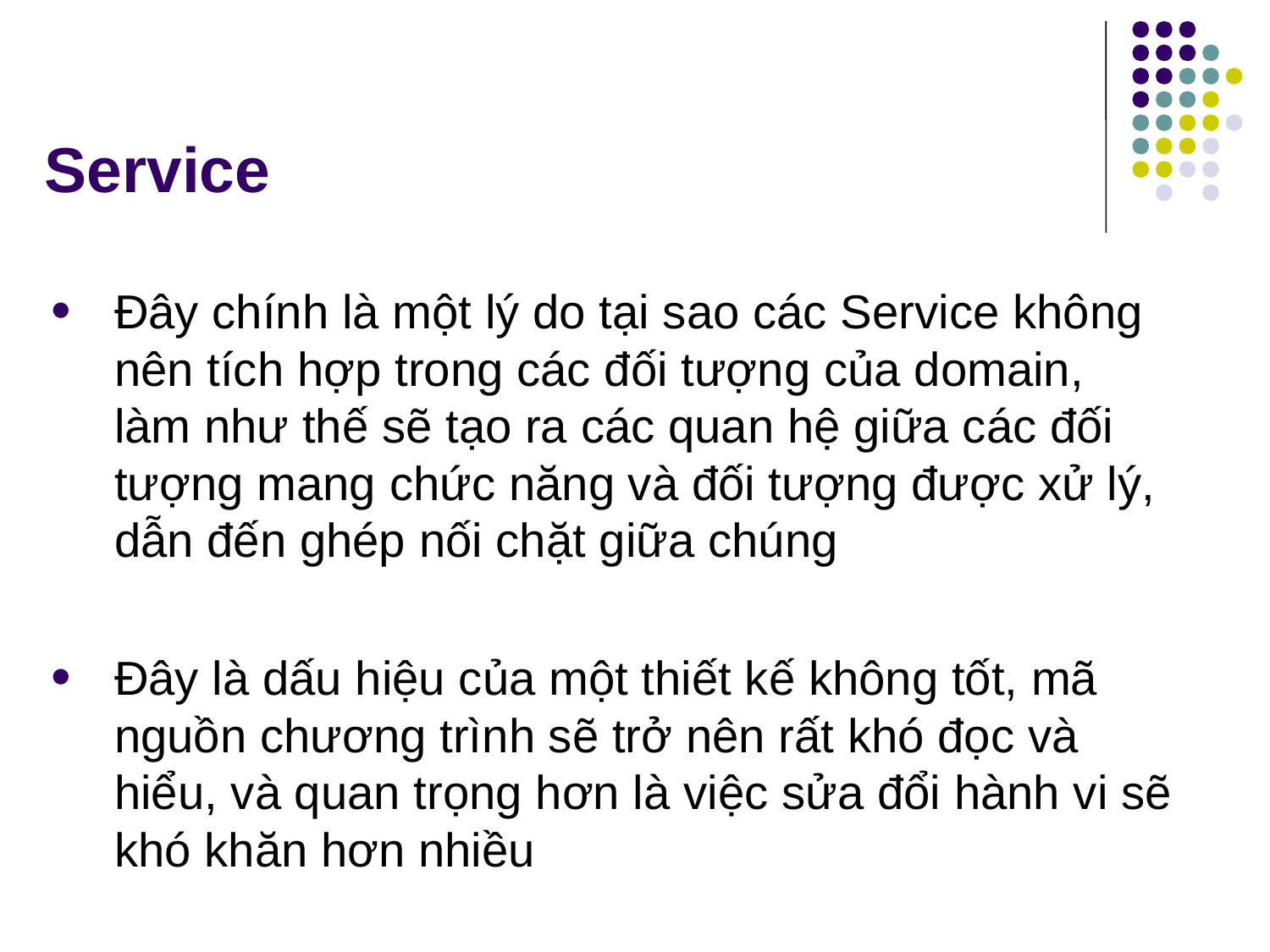

# Service
Đây chính là một lý do tại sao các Service không nên tích hợp trong các đối tượng của domain, làm như thế sẽ tạo ra các quan hệ giữa các đối tượng mang chức năng và đối tượng được xử lý, dẫn đến ghép nối chặt giữa chúng

Đây là dấu hiệu của một thiết kế không tốt, mã nguồn chương trình sẽ trở nên rất khó đọc và hiểu, và quan trọng hơn là việc sửa đổi hành vi sẽ khó khăn hơn nhiều